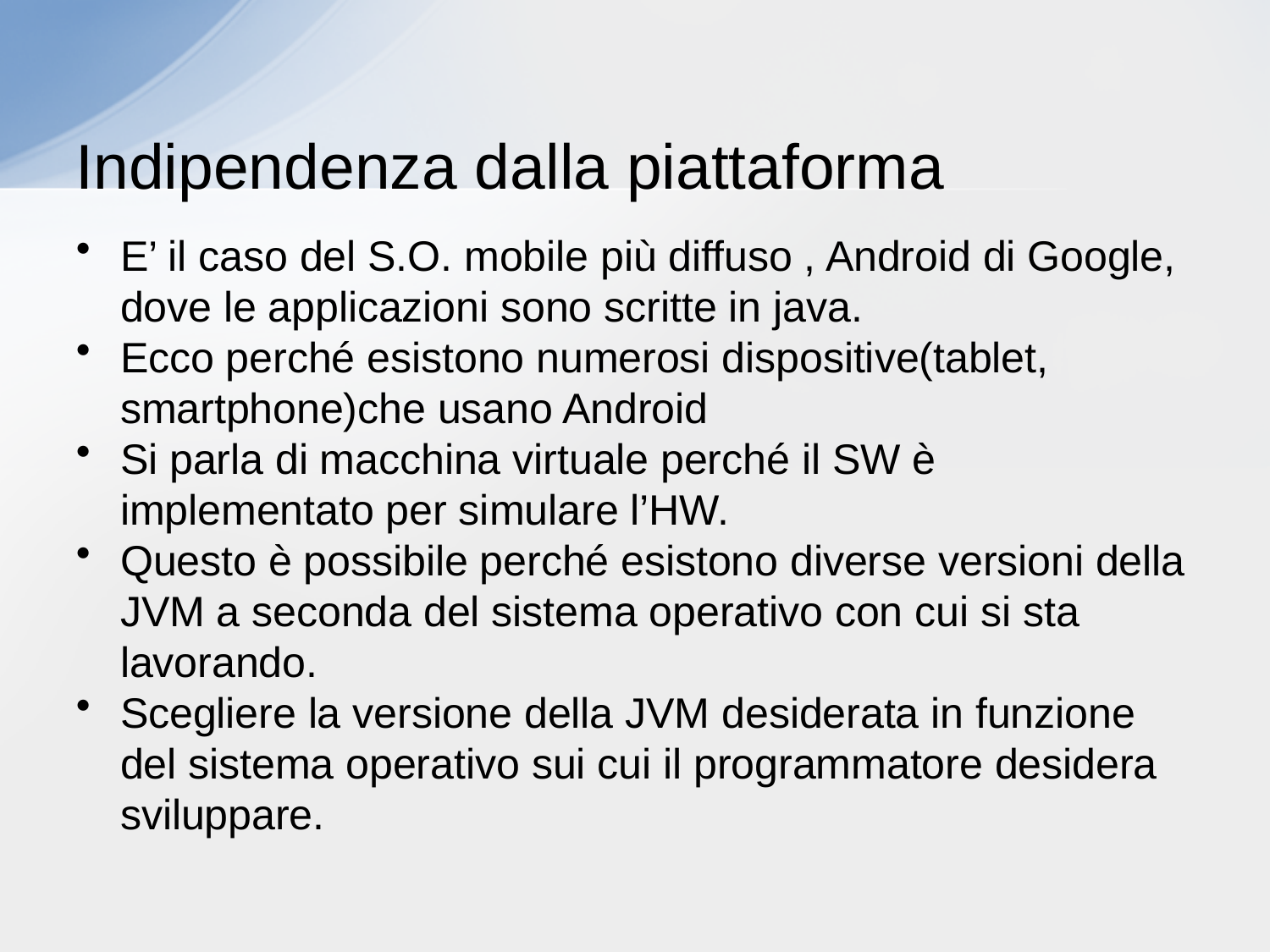

# Indipendenza dalla piattaforma
E’ il caso del S.O. mobile più diffuso , Android di Google, dove le applicazioni sono scritte in java.
Ecco perché esistono numerosi dispositive(tablet, smartphone)che usano Android
Si parla di macchina virtuale perché il SW è implementato per simulare l’HW.
Questo è possibile perché esistono diverse versioni della JVM a seconda del sistema operativo con cui si sta lavorando.
Scegliere la versione della JVM desiderata in funzione del sistema operativo sui cui il programmatore desidera sviluppare.